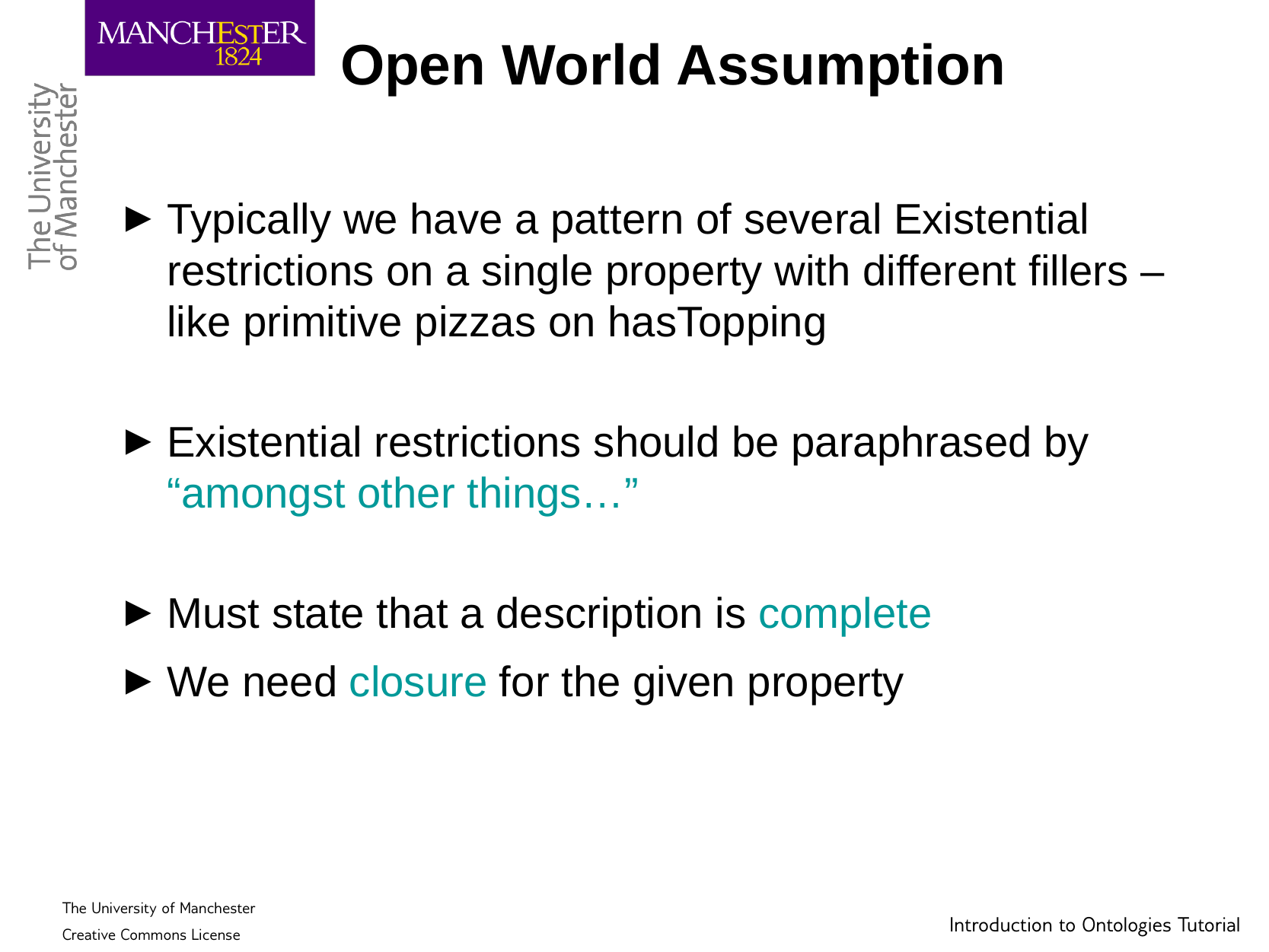

# Open World Assumption
Typically we have a pattern of several Existential restrictions on a single property with different fillers – like primitive pizzas on hasTopping
Existential restrictions should be paraphrased by “amongst other things…”
Must state that a description is complete
We need closure for the given property